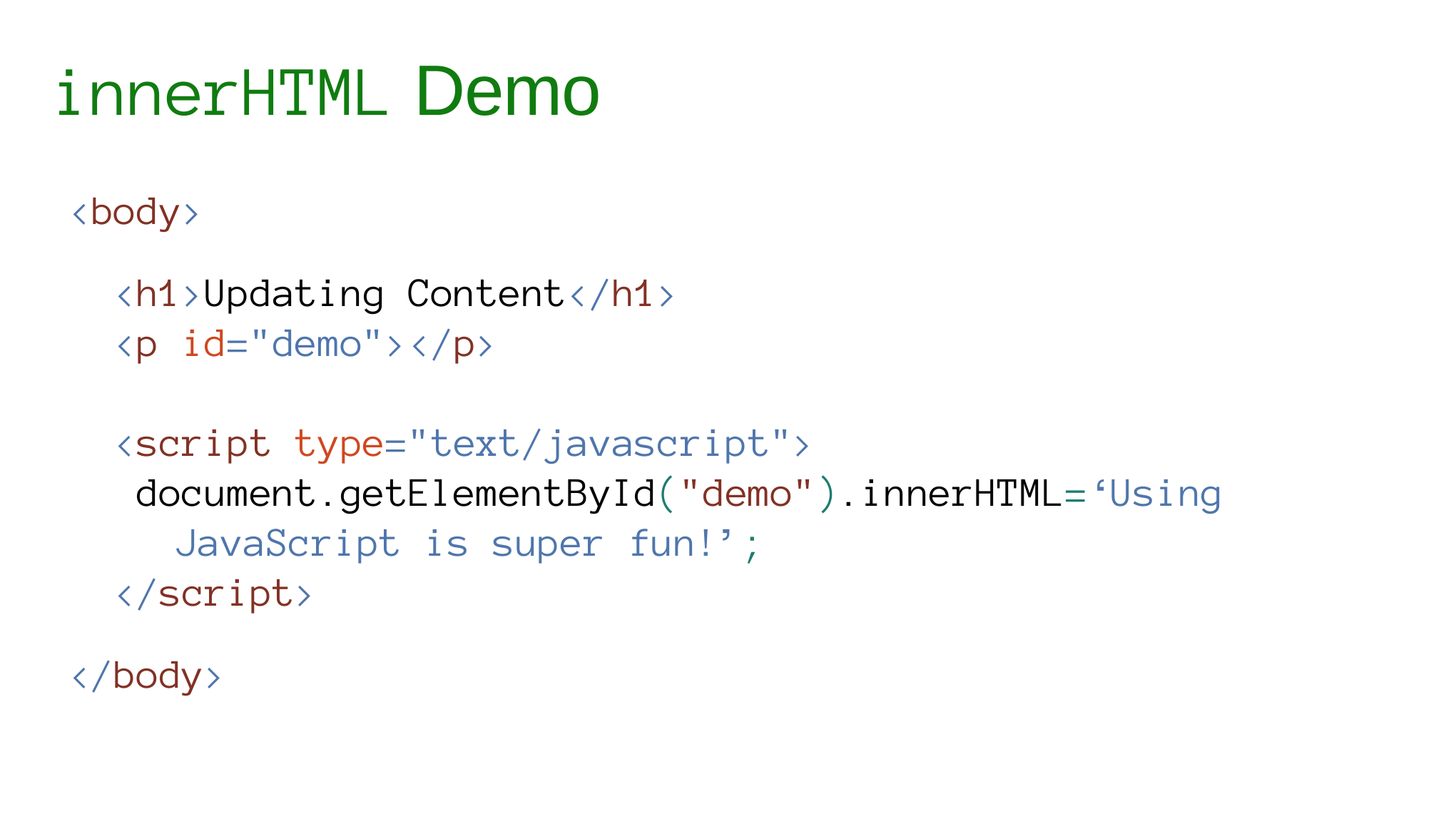

innerHTML Demo
<body>

  <h1>Updating Content</h1>
  <p id="demo"></p>

  <script type="text/javascript">
   document.getElementById("demo").innerHTML=‘Using
	JavaScript is super fun!’;
  </script>

</body>